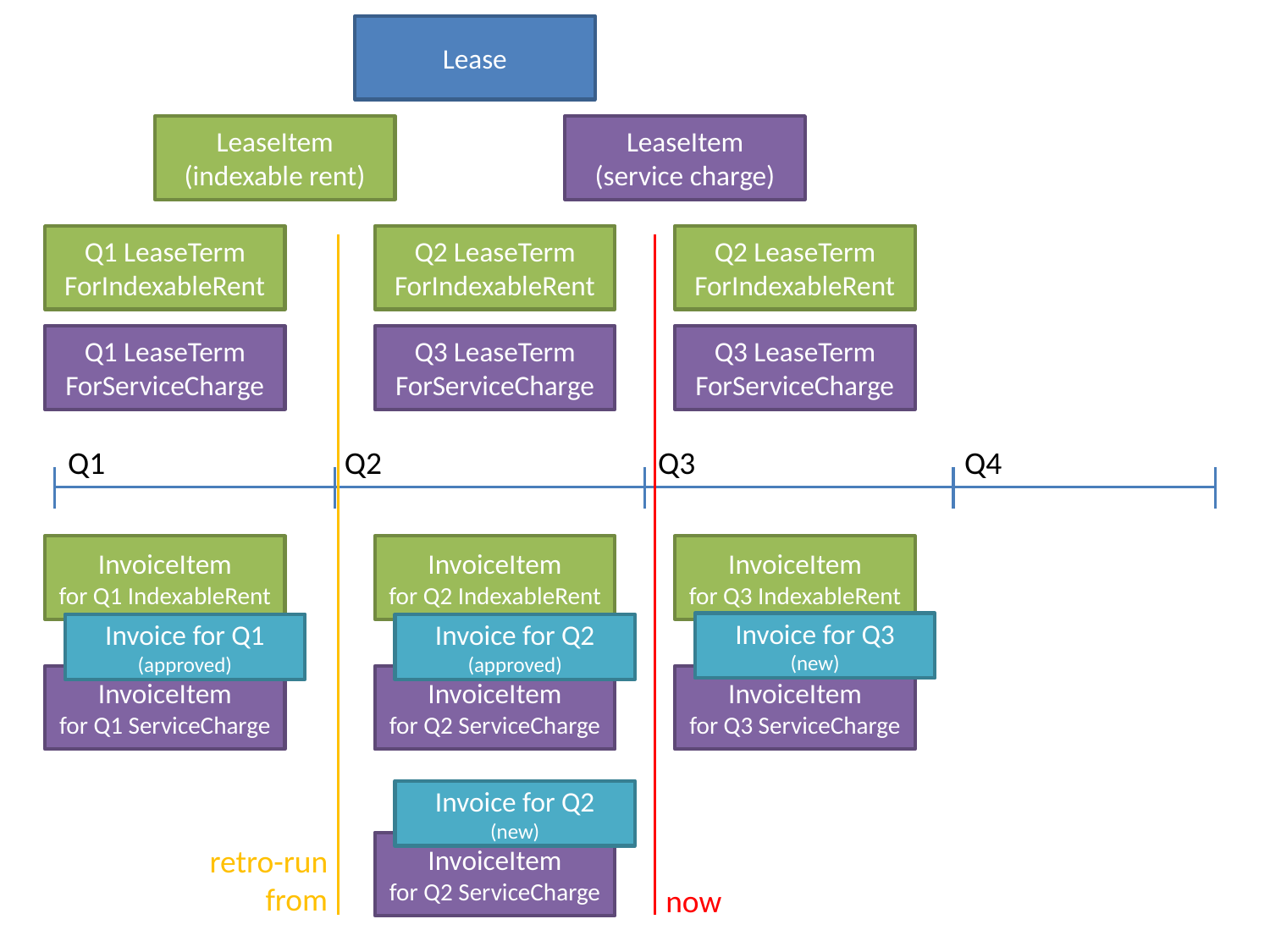

Lease
LeaseItem
(indexable rent)
LeaseItem
(service charge)
Q1 LeaseTerm
ForIndexableRent
Q2 LeaseTerm
ForIndexableRent
Q2 LeaseTerm
ForIndexableRent
Q1 LeaseTerm
ForServiceCharge
Q3 LeaseTerm
ForServiceCharge
Q3 LeaseTerm
ForServiceCharge
Q1
Q2
Q3
Q4
InvoiceItem
for Q1 IndexableRent
InvoiceItem
for Q2 IndexableRent
InvoiceItem
for Q3 IndexableRent
Invoice for Q3
(new)
Invoice for Q1
(approved)
Invoice for Q2
(approved)
InvoiceItem
for Q1 ServiceCharge
InvoiceItem
for Q2 ServiceCharge
InvoiceItem
for Q3 ServiceCharge
Invoice for Q2
(new)
InvoiceItem
for Q2 ServiceCharge
retro-run
from
now